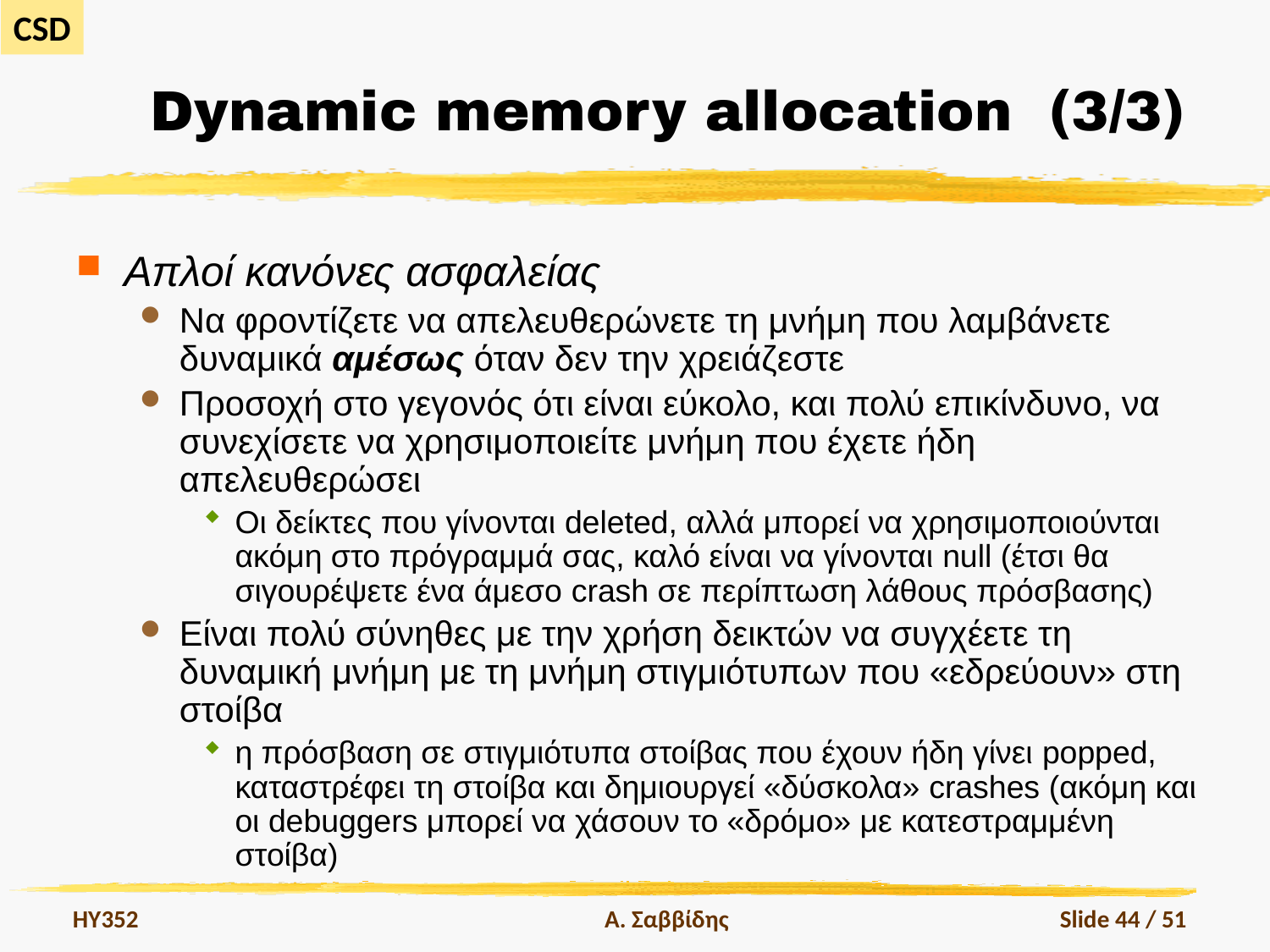

# Dynamic memory allocation  (3/3)
Απλοί κανόνες ασφαλείας
Να φροντίζετε να απελευθερώνετε τη μνήμη που λαμβάνετε δυναμικά αμέσως όταν δεν την χρειάζεστε
Προσοχή στο γεγονός ότι είναι εύκολο, και πολύ επικίνδυνο, να συνεχίσετε να χρησιμοποιείτε μνήμη που έχετε ήδη απελευθερώσει
Οι δείκτες που γίνονται deleted, αλλά μπορεί να χρησιμοποιούνται ακόμη στο πρόγραμμά σας, καλό είναι να γίνονται null (έτσι θα σιγουρέψετε ένα άμεσο crash σε περίπτωση λάθους πρόσβασης)
Είναι πολύ σύνηθες με την χρήση δεικτών να συγχέετε τη δυναμική μνήμη με τη μνήμη στιγμιότυπων που «εδρεύουν» στη στοίβα
η πρόσβαση σε στιγμιότυπα στοίβας που έχουν ήδη γίνει popped, καταστρέφει τη στοίβα και δημιουργεί «δύσκολα» crashes (ακόμη και οι debuggers μπορεί να χάσουν το «δρόμο» με κατεστραμμένη στοίβα)
HY352
Α. Σαββίδης
Slide 44 / 51